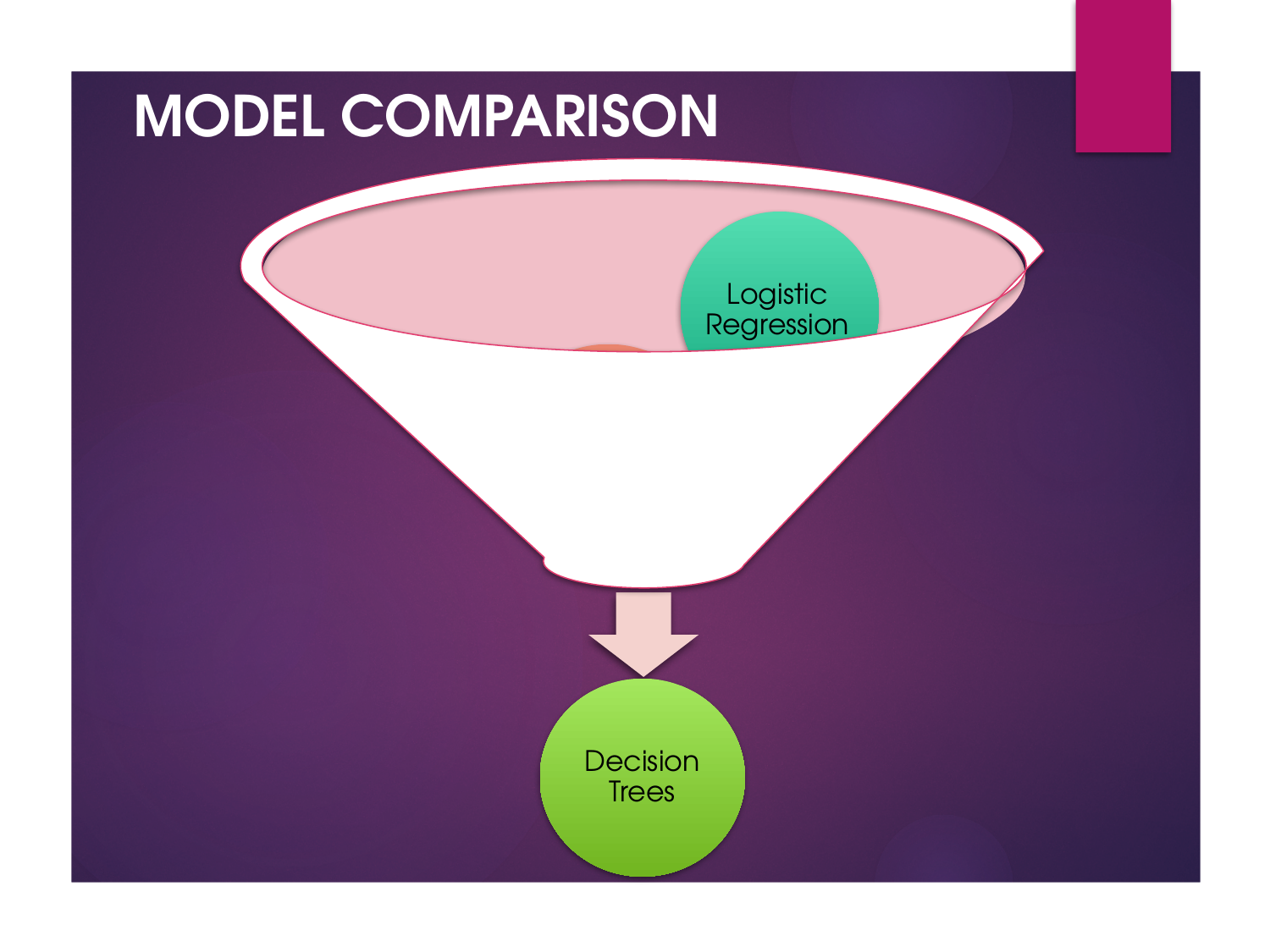

MODEL COMPARISON

Logistic Regression

Neural Networks

Decision Trees